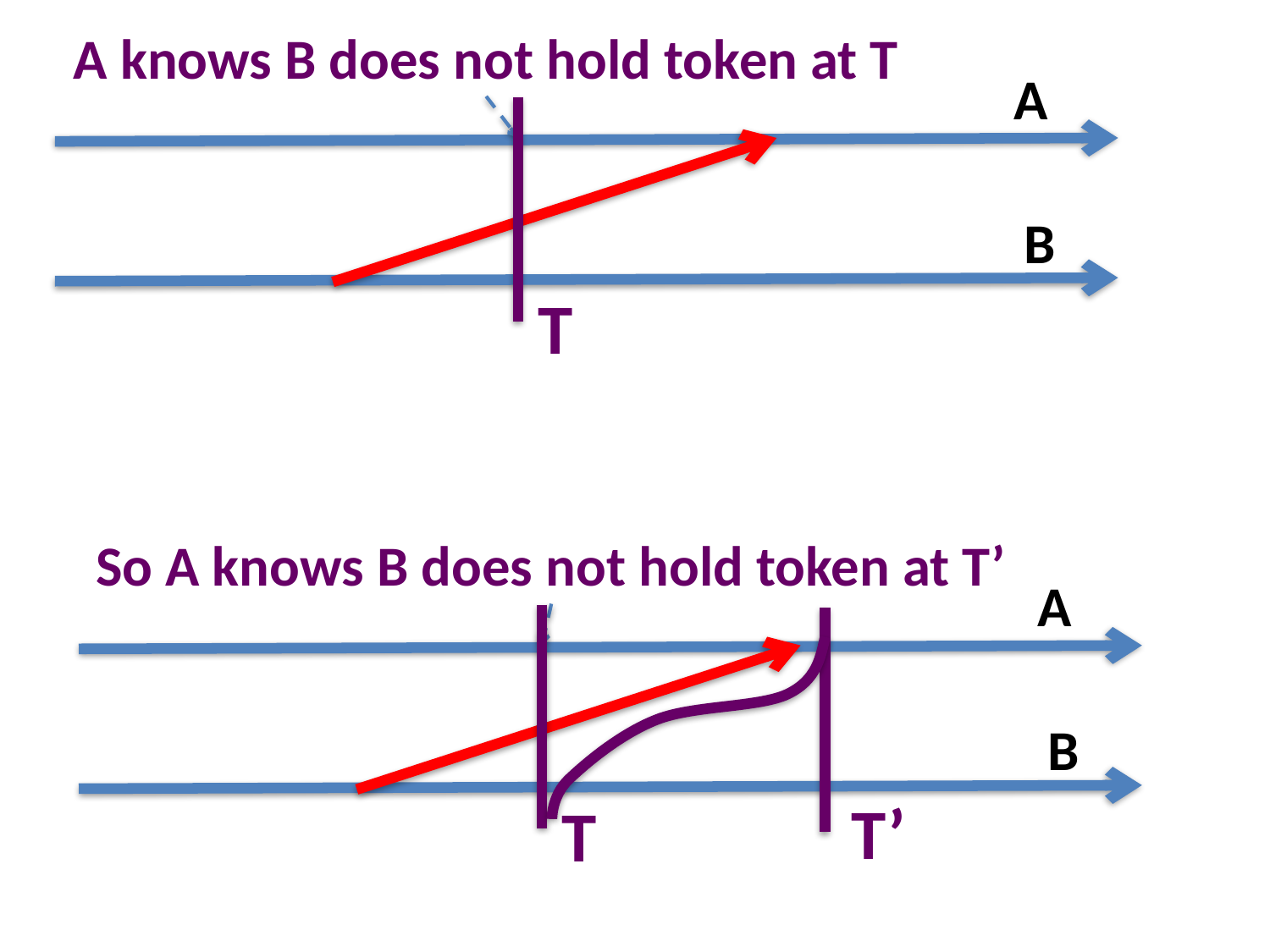

A knows B does not hold token at T
A
B
T
So A knows B does not hold token at T’
A

B
T’
T